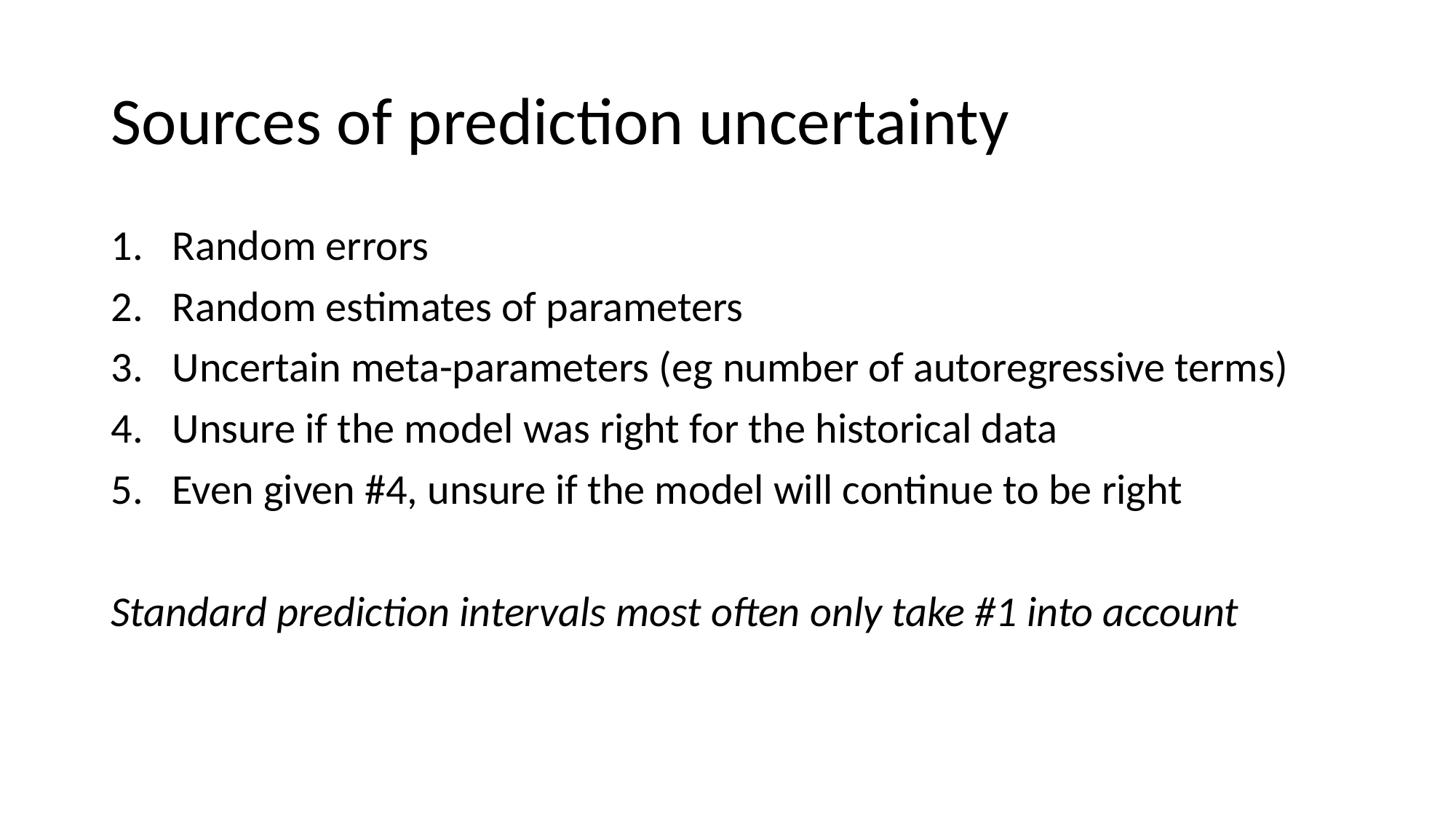

# Sources of prediction uncertainty
Random errors
Random estimates of parameters
Uncertain meta-parameters (eg number of autoregressive terms)
Unsure if the model was right for the historical data
Even given #4, unsure if the model will continue to be right

Standard prediction intervals most often only take #1 into account